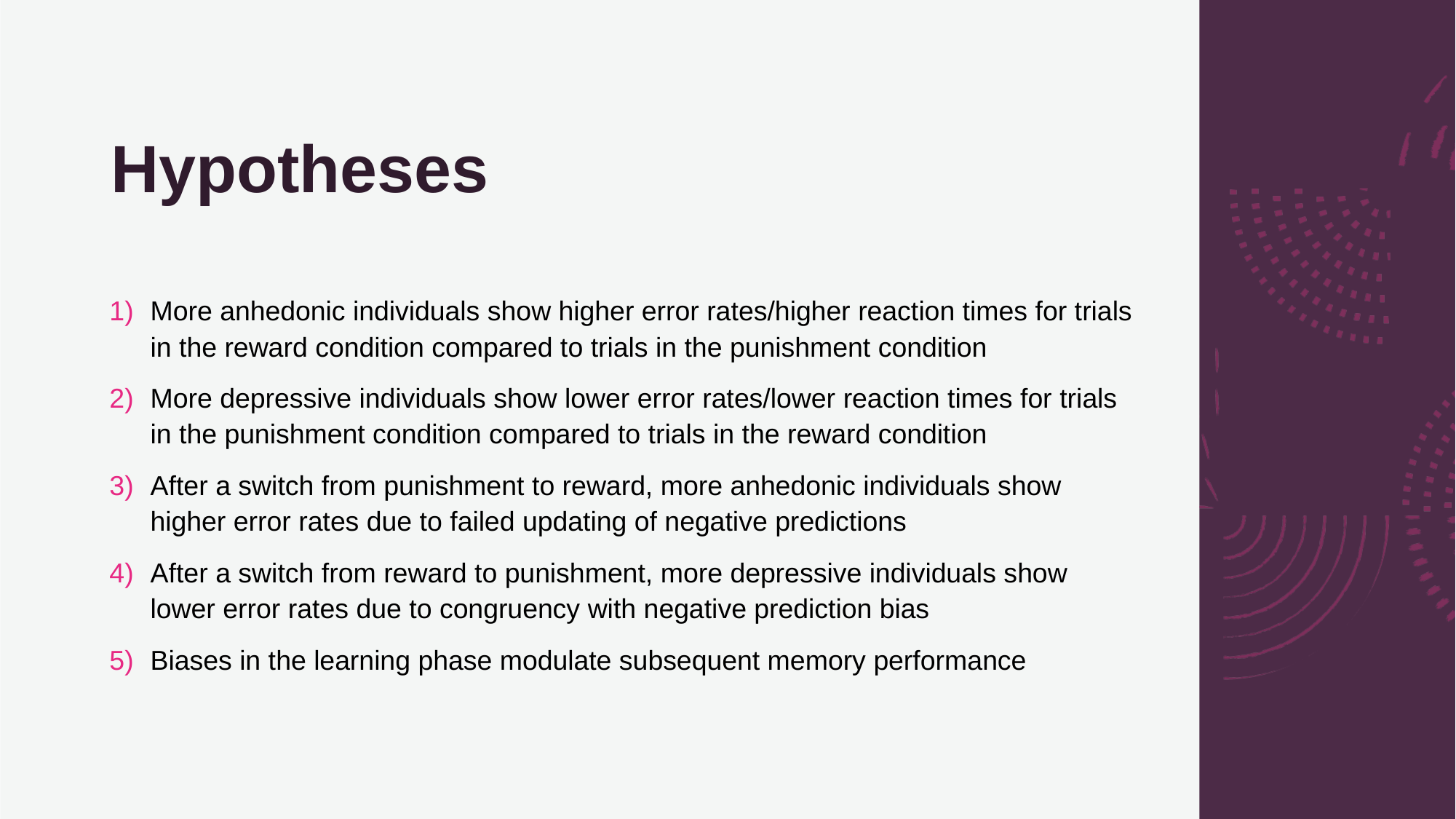

# Hypotheses
More anhedonic individuals show higher error rates/higher reaction times for trials in the reward condition compared to trials in the punishment condition
More depressive individuals show lower error rates/lower reaction times for trials in the punishment condition compared to trials in the reward condition
After a switch from punishment to reward, more anhedonic individuals show higher error rates due to failed updating of negative predictions
After a switch from reward to punishment, more depressive individuals show lower error rates due to congruency with negative prediction bias
Biases in the learning phase modulate subsequent memory performance
21